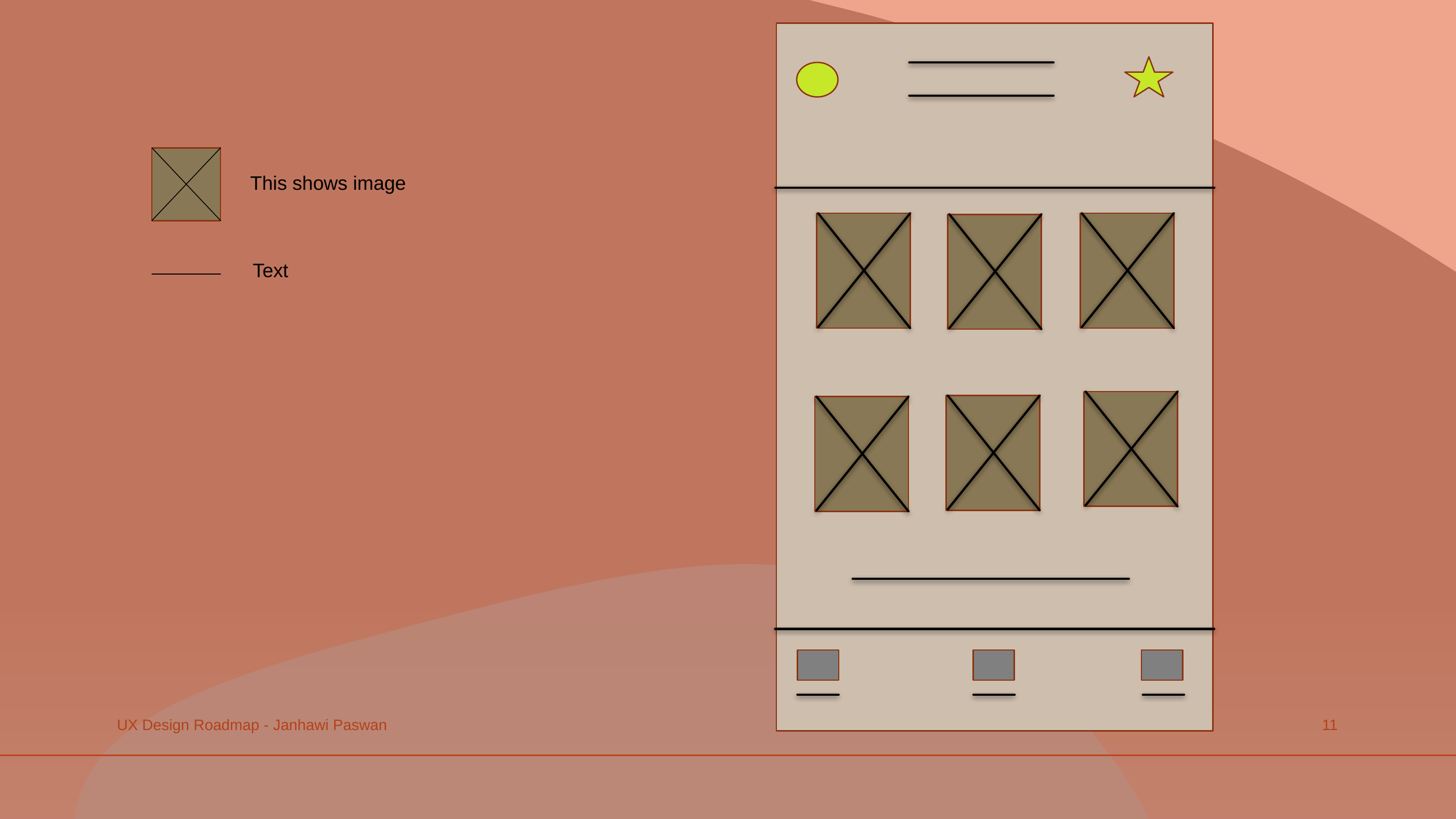

This shows image

Text

UX Design Roadmap - Janhawi Paswan
11